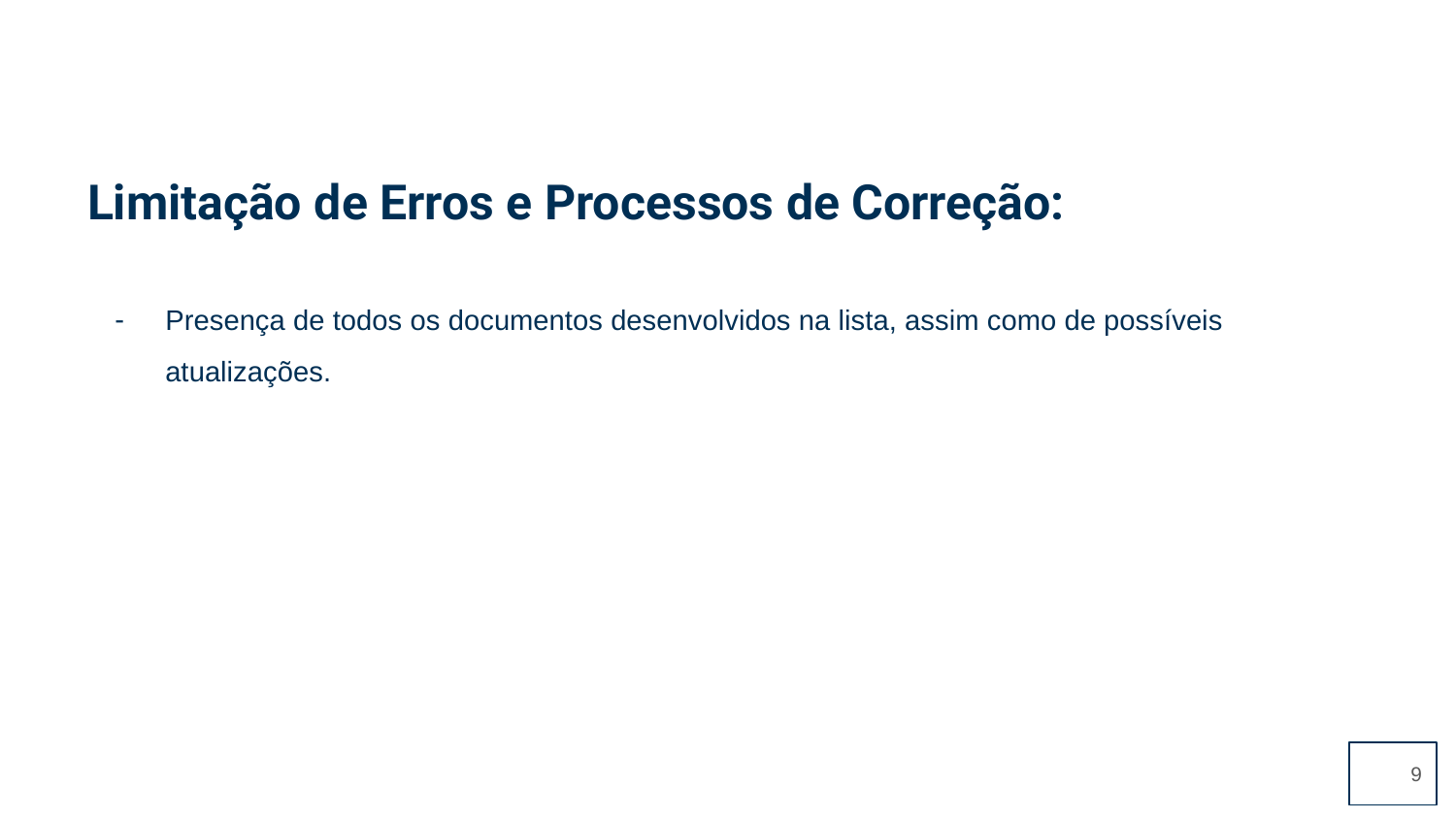

Presença de todos os documentos desenvolvidos na lista, assim como de possíveis atualizações.